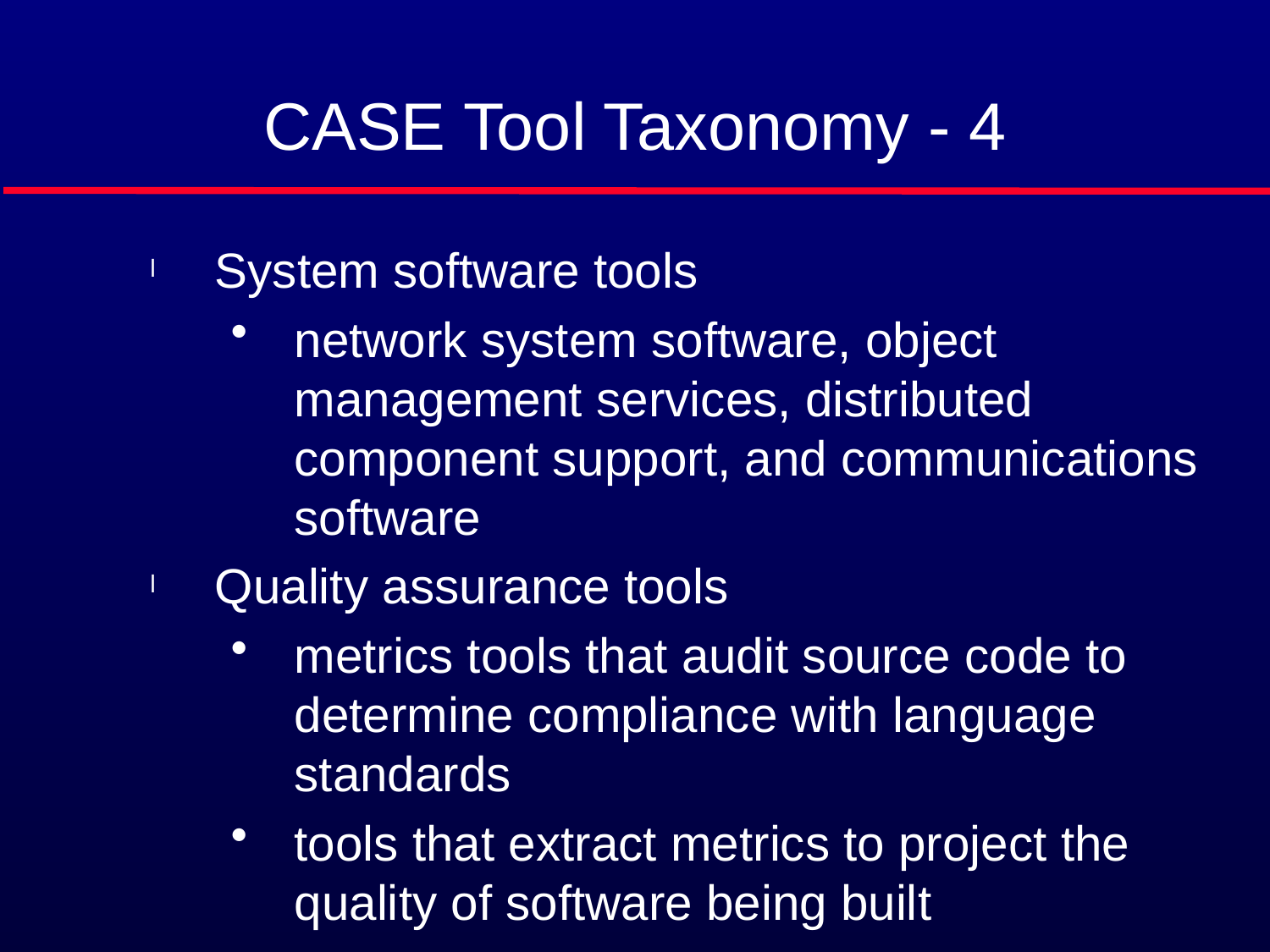

# CASE Tool Taxonomy - 4
System software tools
network system software, object management services, distributed component support, and communications software
Quality assurance tools
metrics tools that audit source code to determine compliance with language standards
tools that extract metrics to project the quality of software being built